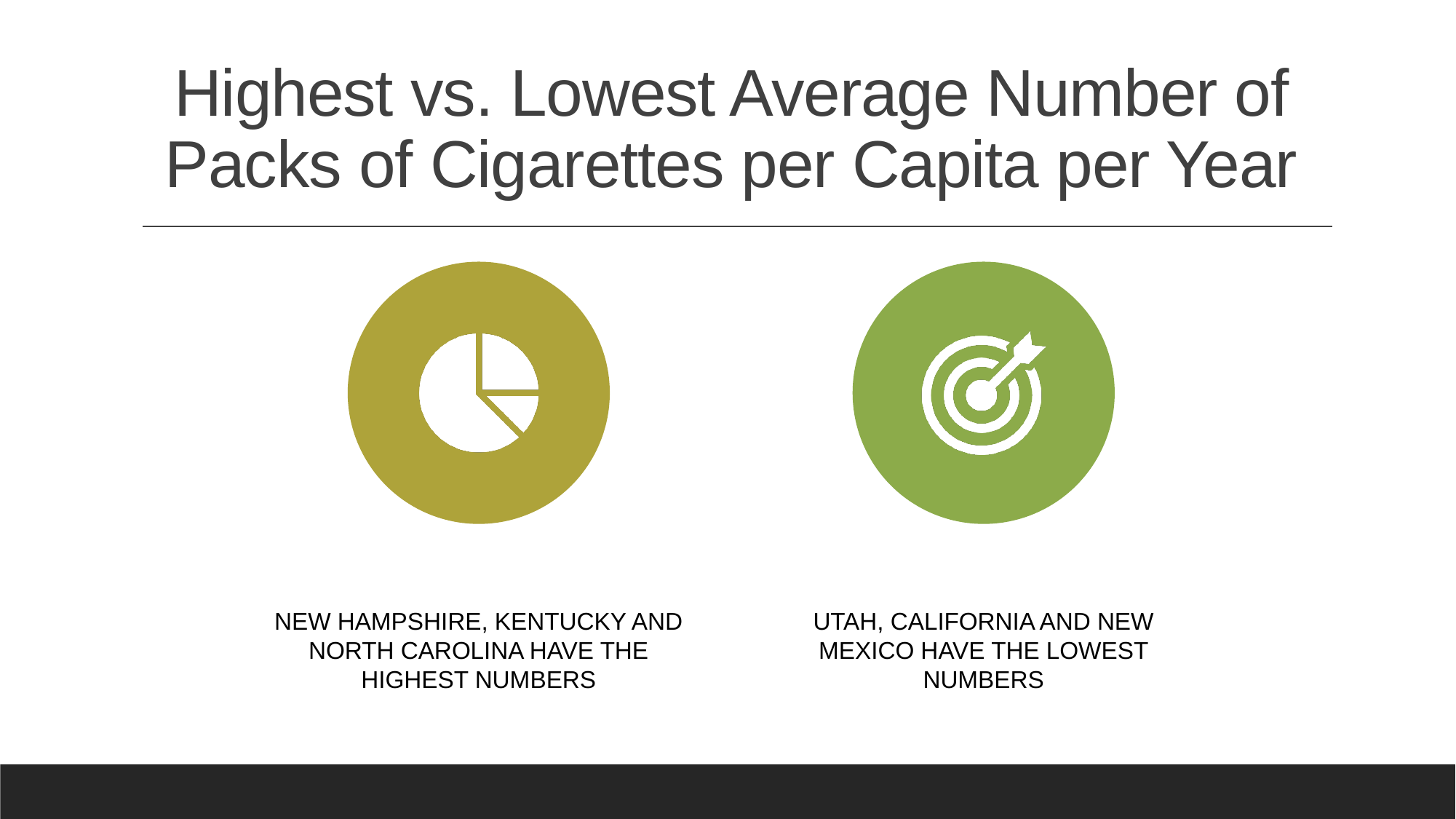

# Highest vs. Lowest Average Number of Packs of Cigarettes per Capita per Year
New Hampshire, Kentucky and north Carolina have the highest numbers
Utah, California and new Mexico have the lowest numbers